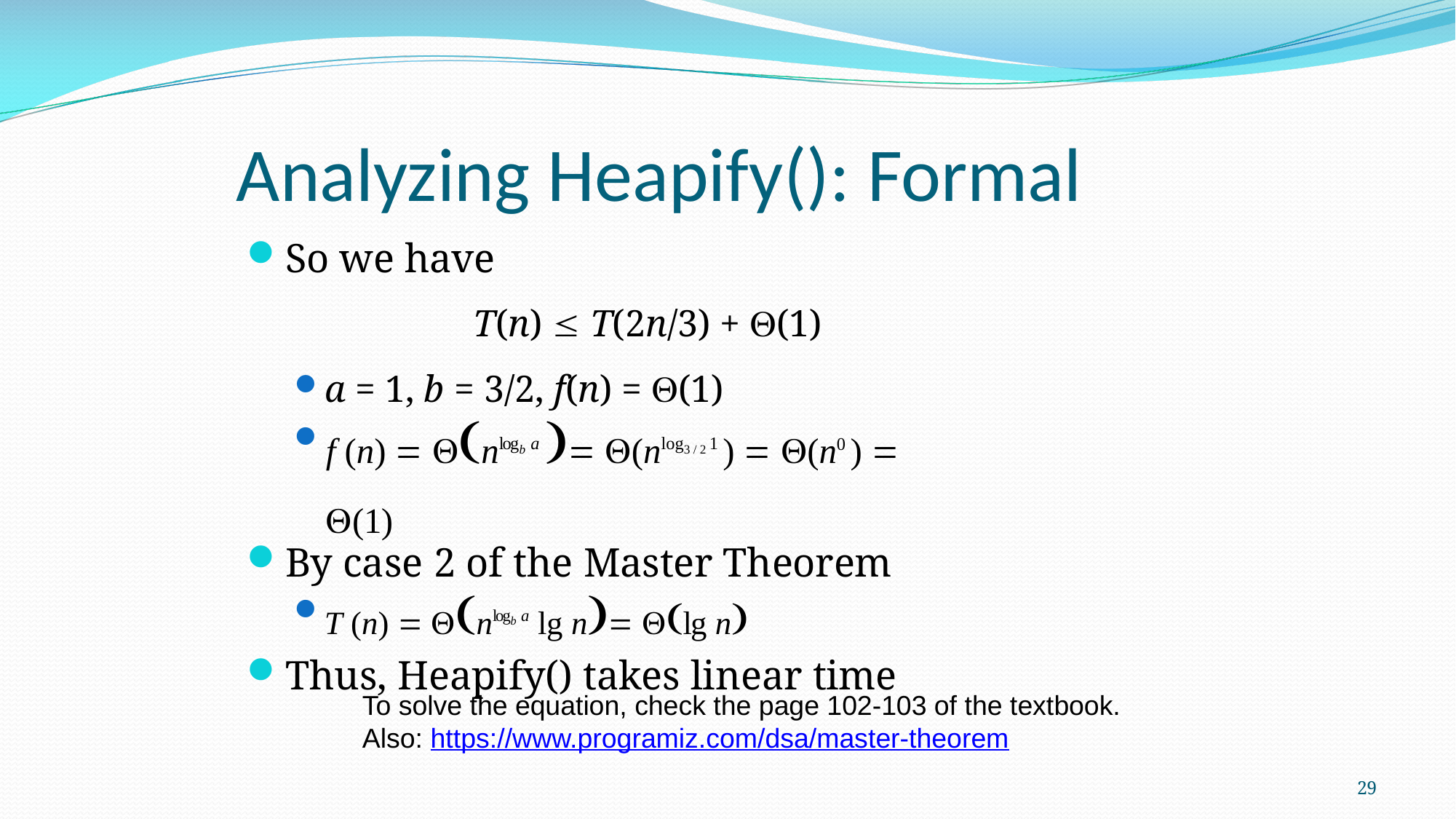

# Analyzing Heapify(): Formal
So we have
T(n) ≤ T(2n/3) + Θ(1)
a = 1, b = 3/2, f(n) = Θ(1)
f (n) = Θ(nlogb a )= Θ(nlog3 / 2 1 ) = Θ(n0 ) = Θ(1)
By case 2 of the Master Theorem
T (n) = Θ(nlogb a lg n)= Θ(lg n)
Thus, Heapify() takes linear time
To solve the equation, check the page 102-103 of the textbook.
Also: https://www.programiz.com/dsa/master-theorem

29